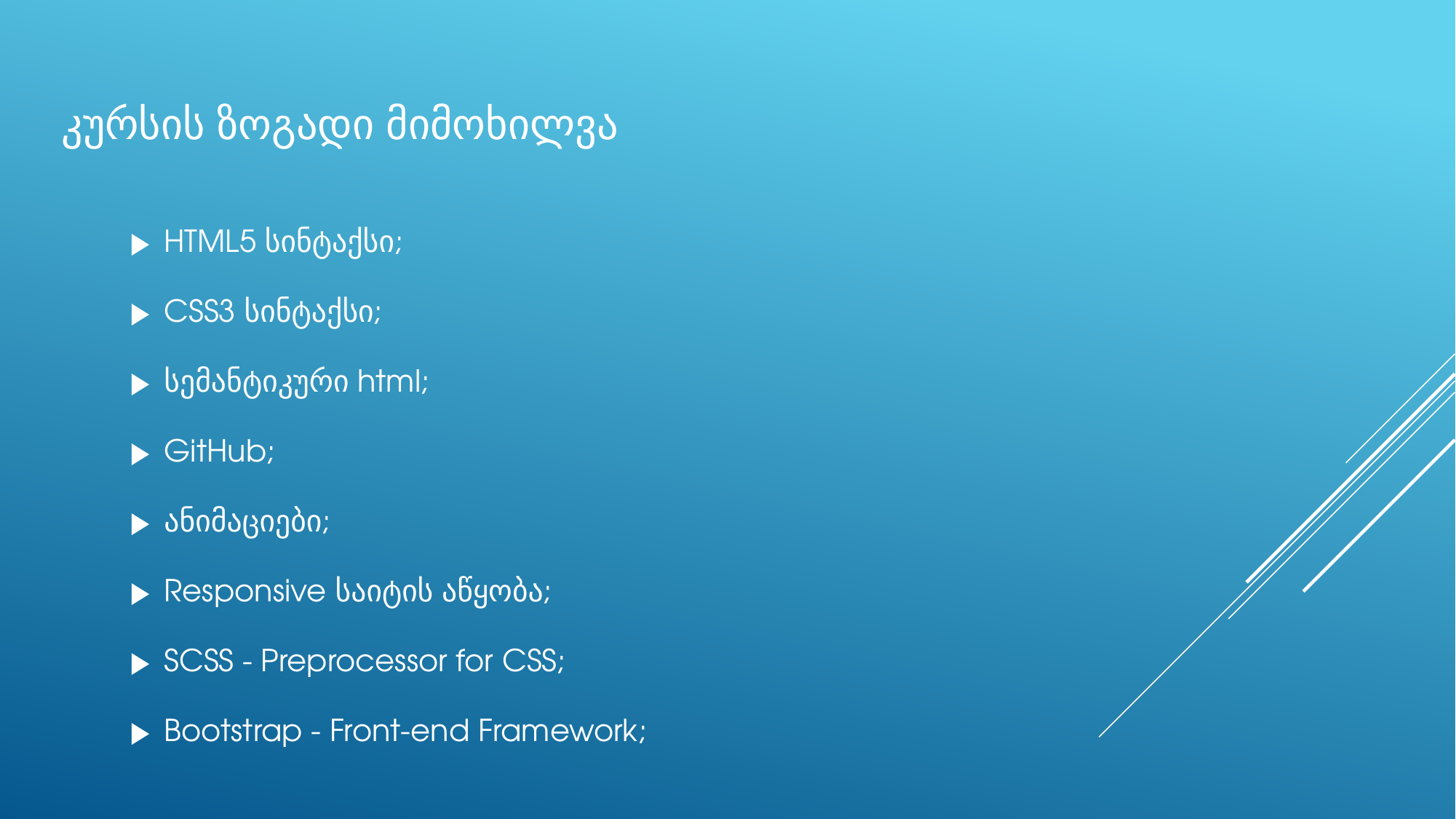

# კურსის ზოგადი მიმოხილვა
HTML5 სინტაქსი;
CSS3 სინტაქსი;
სემანტიკური html;
GitHub;
ანიმაციები;
Responsive საიტის აწყობა;
SCSS - Preprocessor for CSS;
Bootstrap - Front-end Framework;